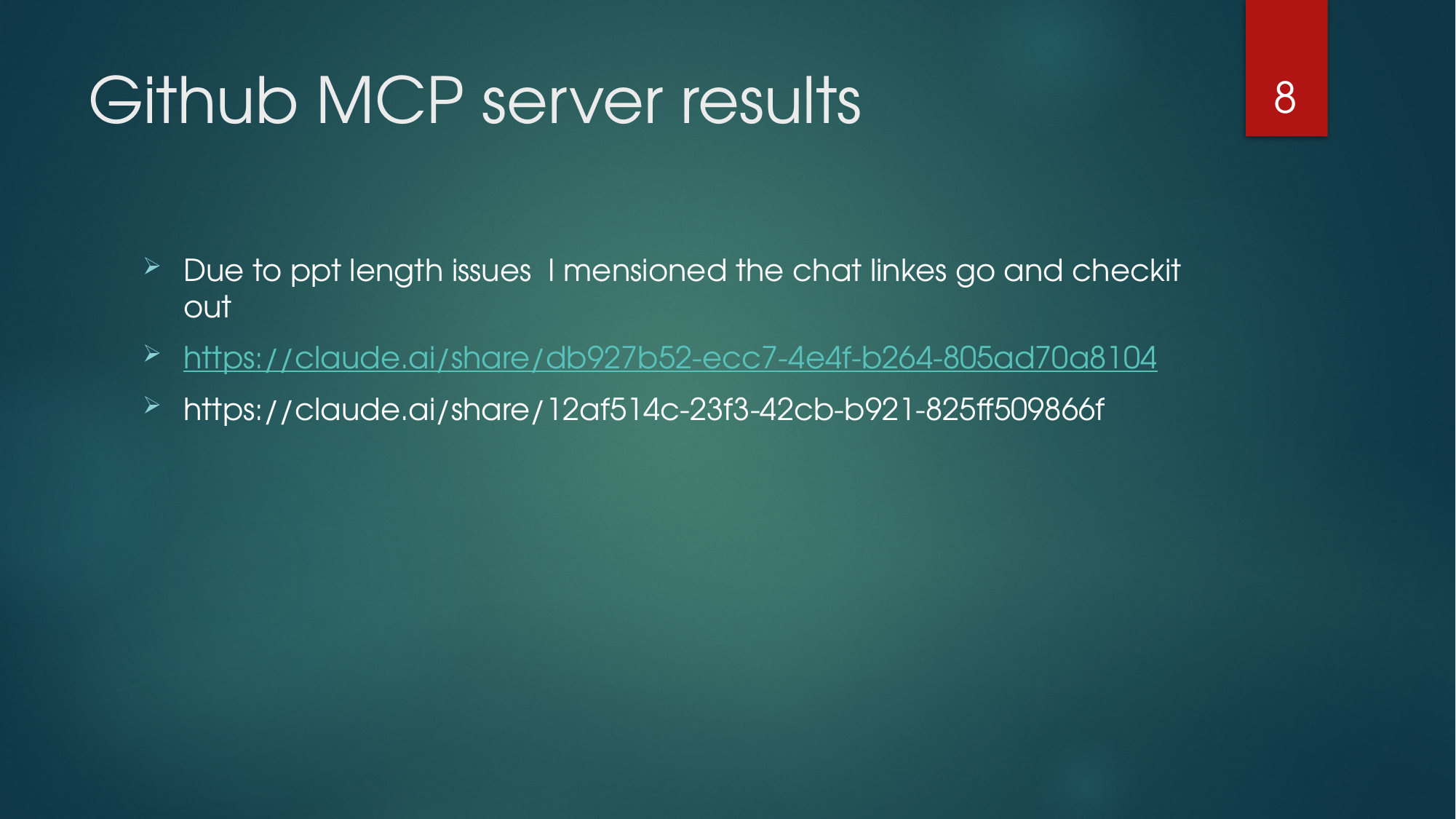

8
# Github MCP server results
Due to ppt length issues  I mensioned the chat linkes go and checkit out
https://claude.ai/share/db927b52-ecc7-4e4f-b264-805ad70a8104
https://claude.ai/share/12af514c-23f3-42cb-b921-825ff509866f